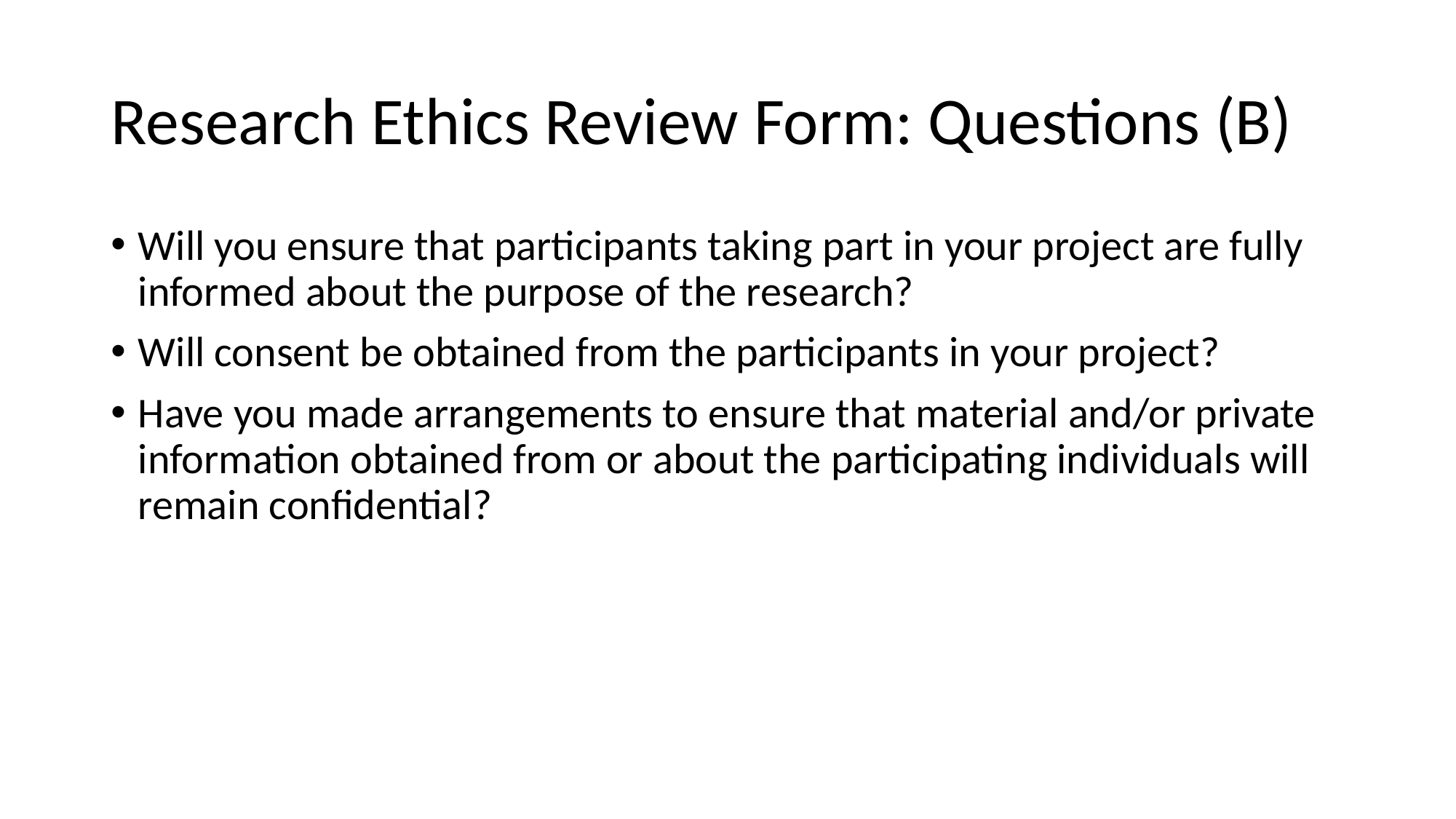

# Research Ethics Review Form: Questions (B)
Will you ensure that participants taking part in your project are fully informed about the purpose of the research?
Will consent be obtained from the participants in your project?
Have you made arrangements to ensure that material and/or private information obtained from or about the participating individuals will remain confidential?